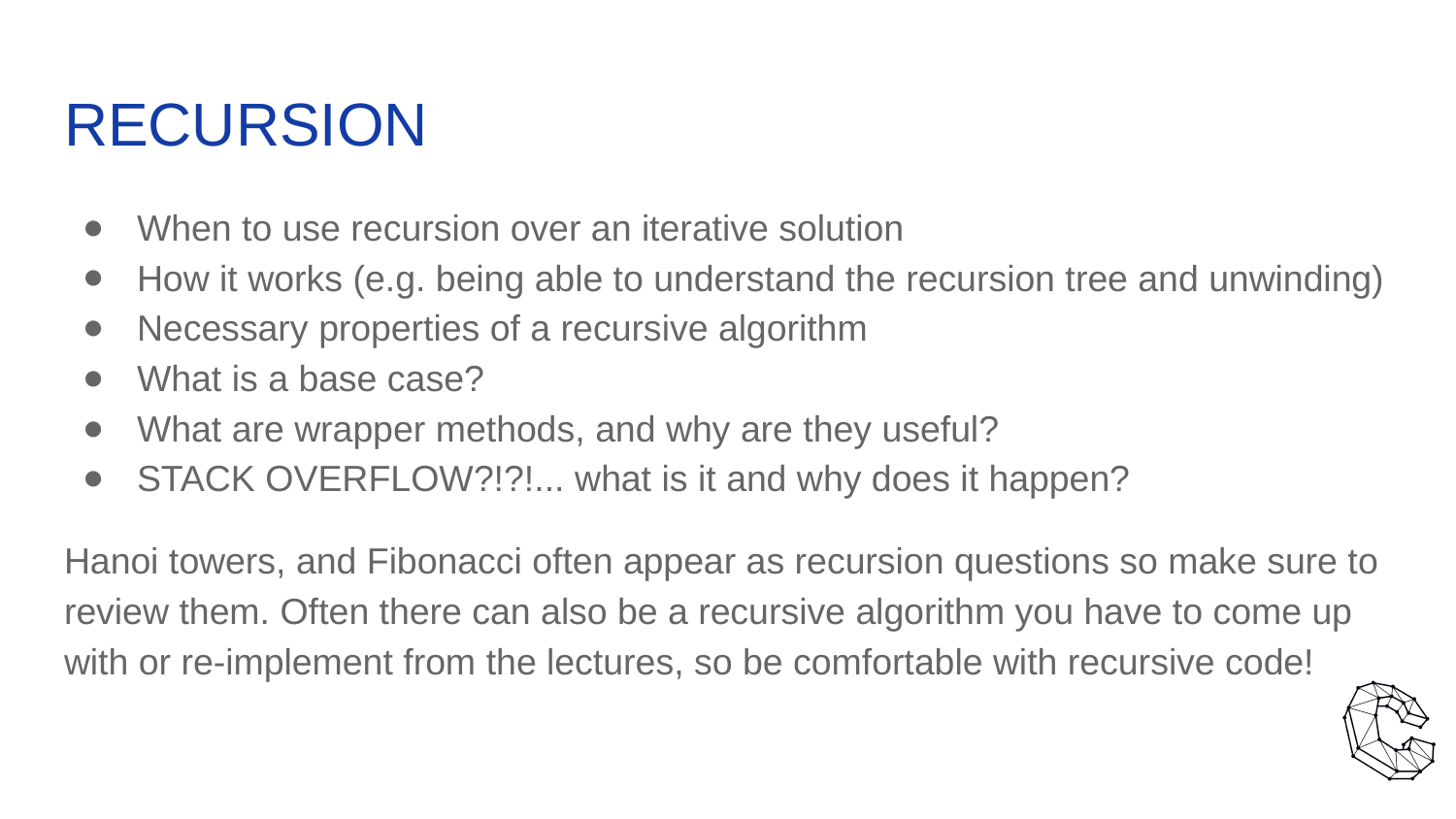

# RECURSION

When to use recursion over an iterative solution
How it works (e.g. being able to understand the recursion tree and unwinding)
Necessary properties of a recursive algorithm
What is a base case?
What are wrapper methods, and why are they useful?
STACK OVERFLOW?!?!... what is it and why does it happen?
Hanoi towers, and Fibonacci often appear as recursion questions so make sure to review them. Often there can also be a recursive algorithm you have to come up with or re-implement from the lectures, so be comfortable with recursive code!